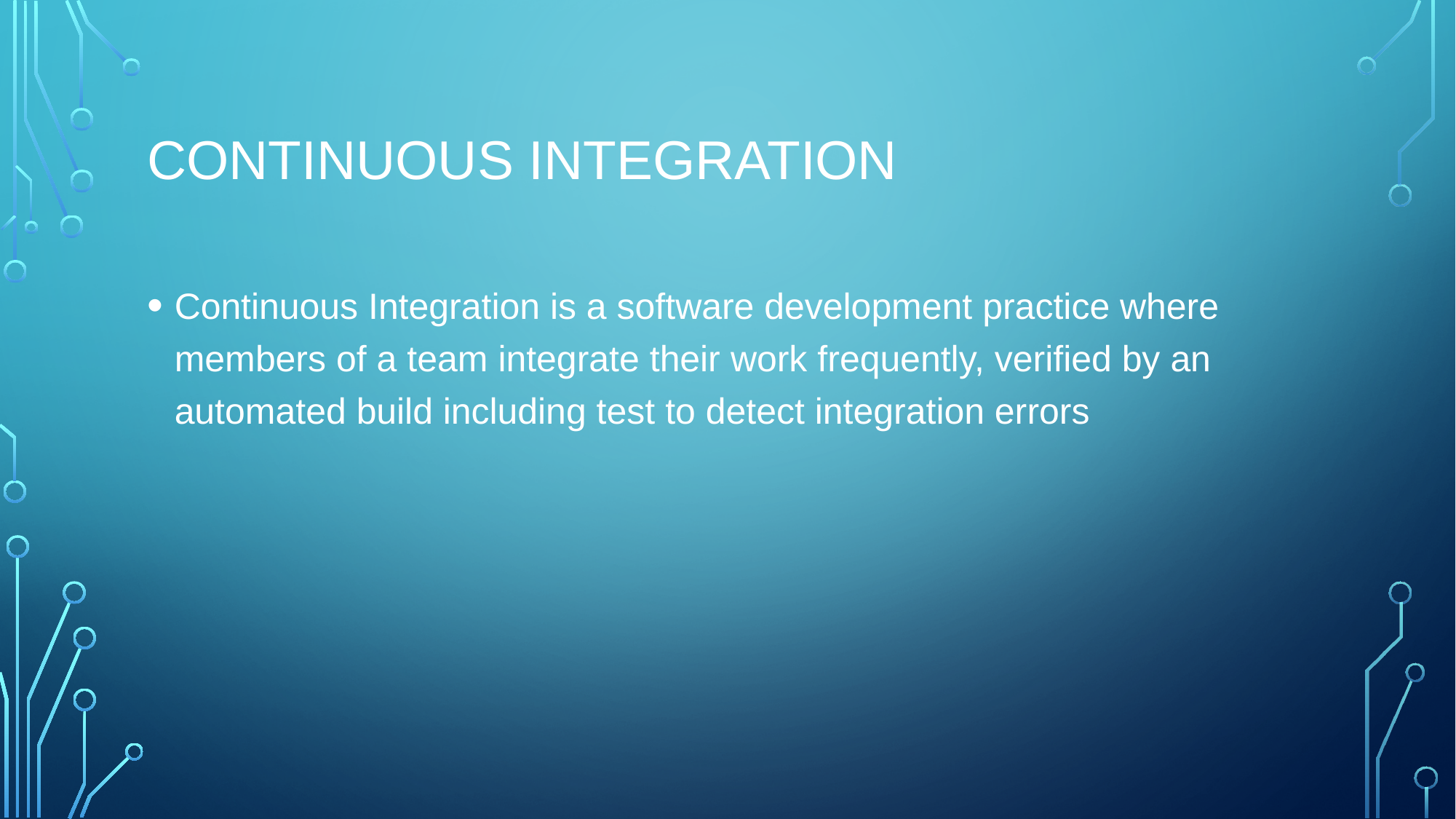

# Continuous Integration
Continuous Integration is a software development practice where members of a team integrate their work frequently, verified by an automated build including test to detect integration errors